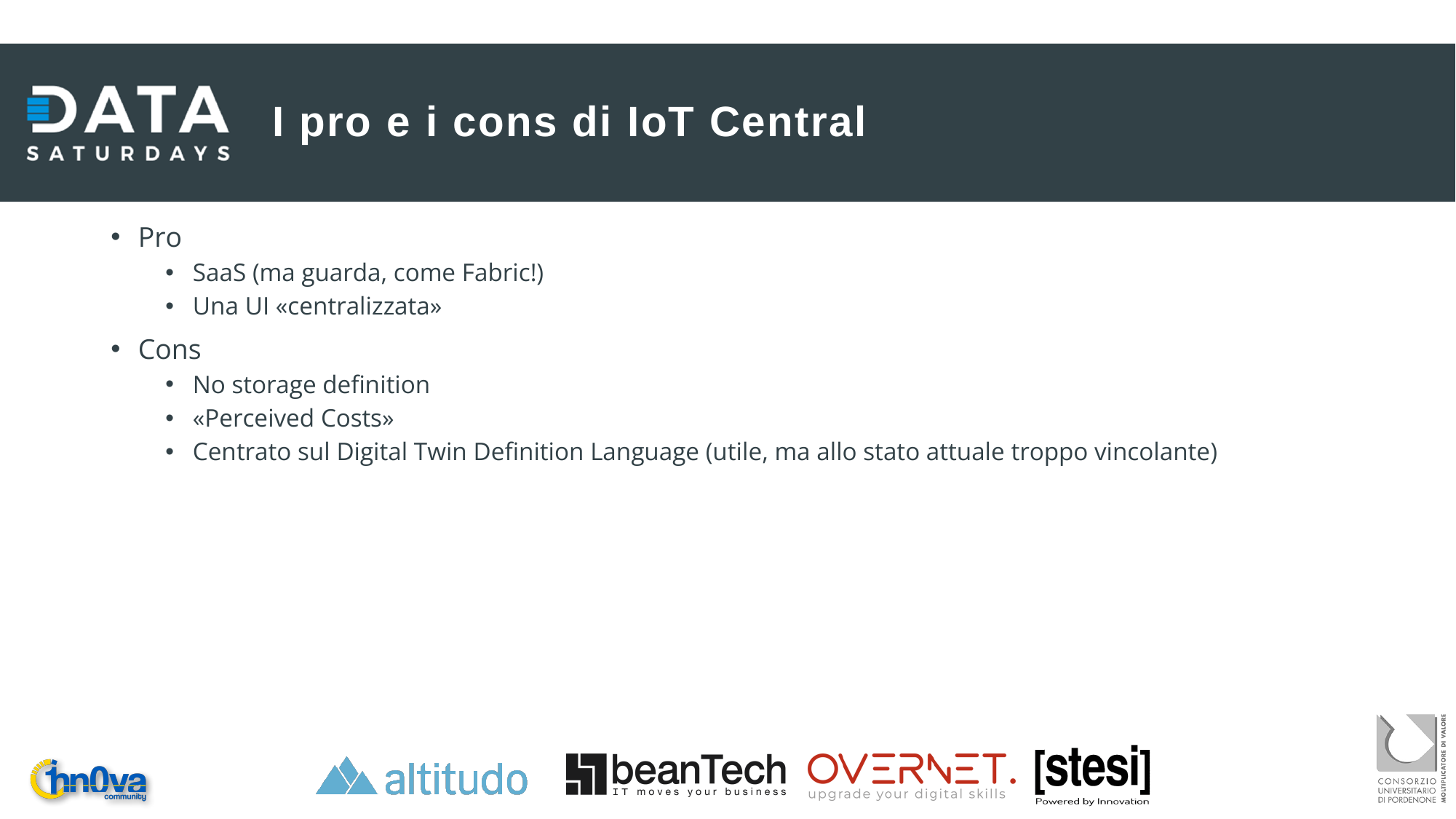

# I pro e i cons di IoT Central
Pro
SaaS (ma guarda, come Fabric!)
Una UI «centralizzata»
Cons
No storage definition
«Perceived Costs»
Centrato sul Digital Twin Definition Language (utile, ma allo stato attuale troppo vincolante)